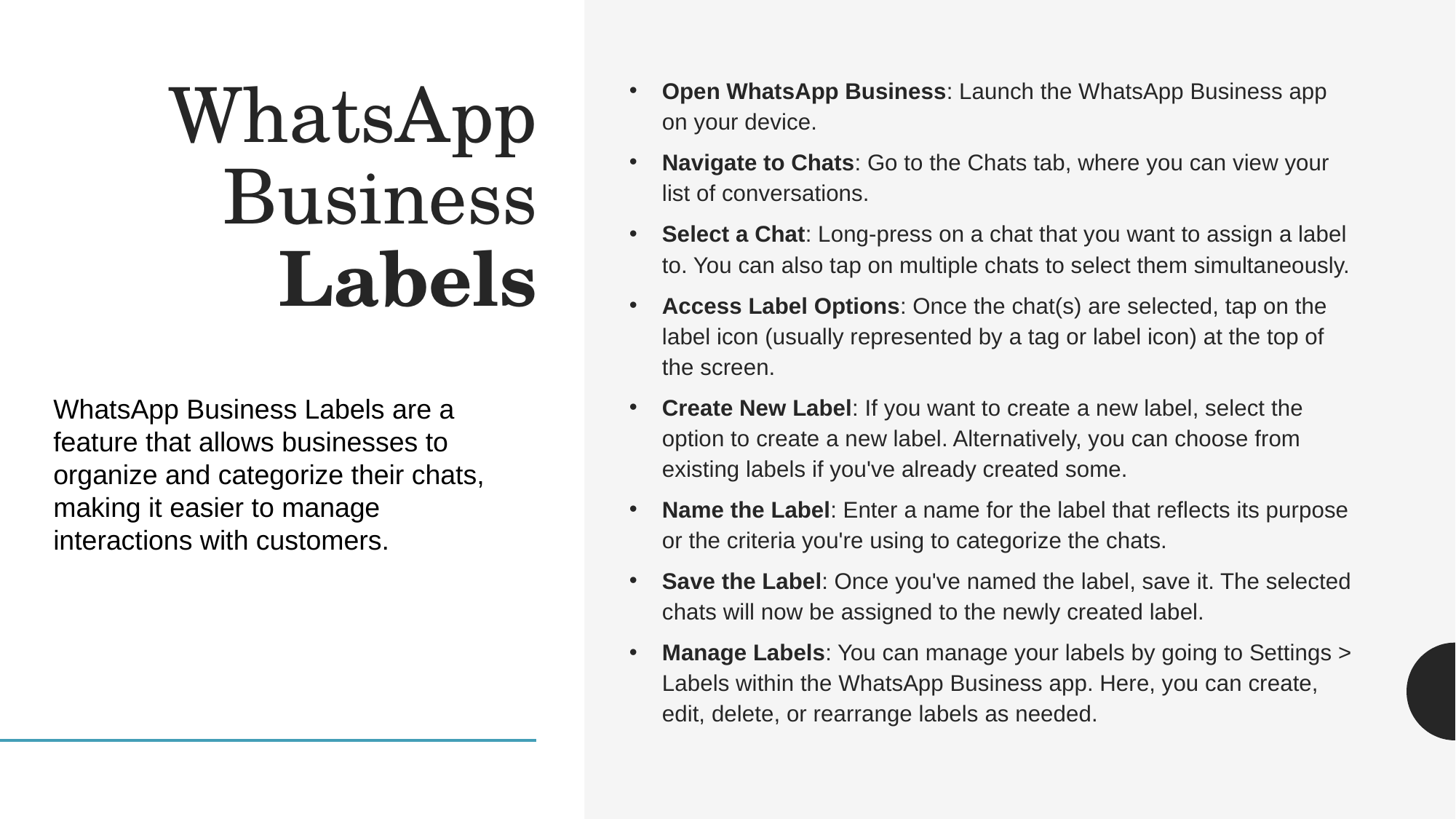

# WhatsApp Business Labels
Open WhatsApp Business: Launch the WhatsApp Business app on your device.
Navigate to Chats: Go to the Chats tab, where you can view your list of conversations.
Select a Chat: Long-press on a chat that you want to assign a label to. You can also tap on multiple chats to select them simultaneously.
Access Label Options: Once the chat(s) are selected, tap on the label icon (usually represented by a tag or label icon) at the top of the screen.
Create New Label: If you want to create a new label, select the option to create a new label. Alternatively, you can choose from existing labels if you've already created some.
Name the Label: Enter a name for the label that reflects its purpose or the criteria you're using to categorize the chats.
Save the Label: Once you've named the label, save it. The selected chats will now be assigned to the newly created label.
Manage Labels: You can manage your labels by going to Settings > Labels within the WhatsApp Business app. Here, you can create, edit, delete, or rearrange labels as needed.
WhatsApp Business Labels are a feature that allows businesses to organize and categorize their chats, making it easier to manage interactions with customers.